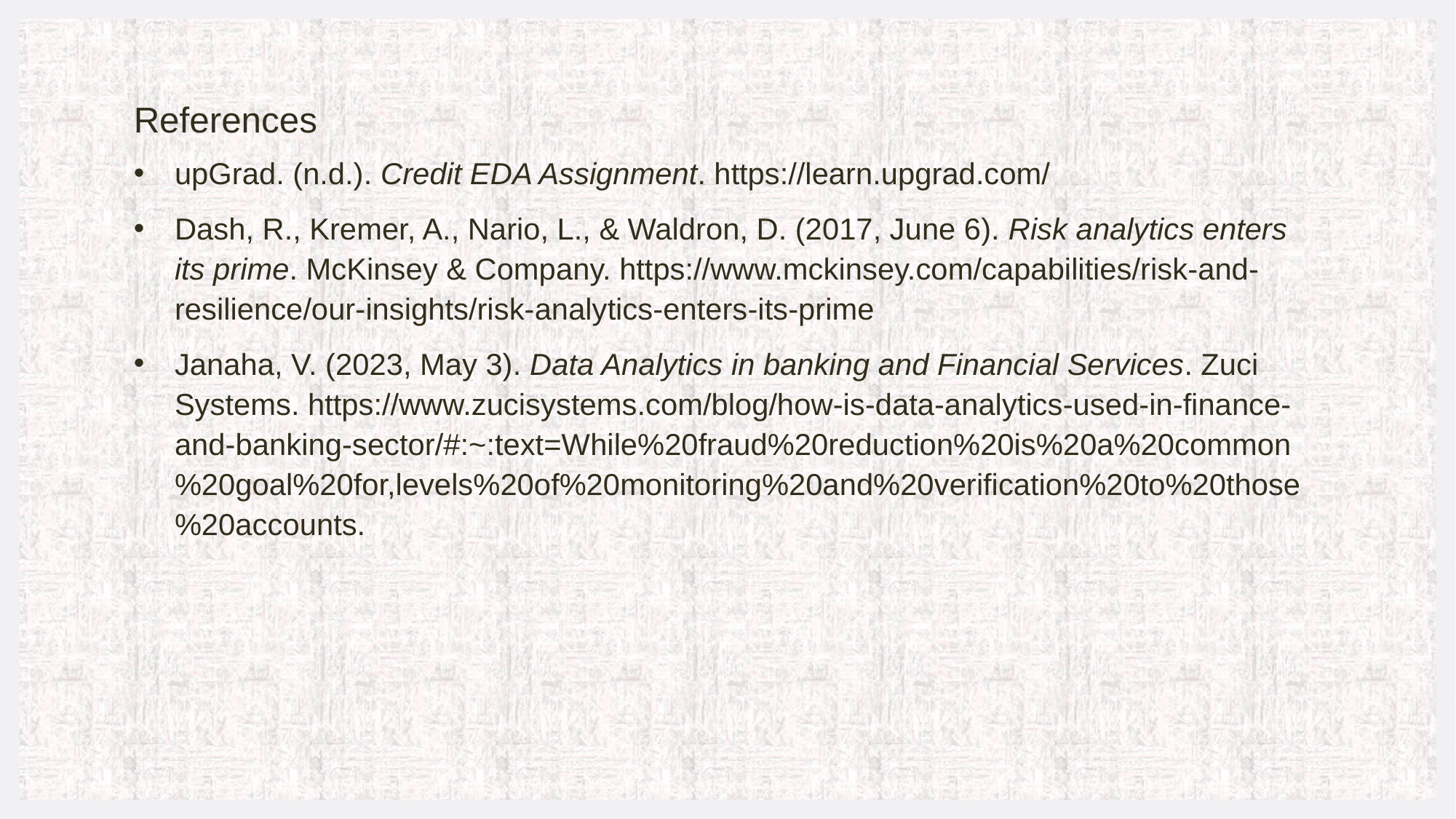

# References
upGrad. (n.d.). Credit EDA Assignment. https://learn.upgrad.com/
Dash, R., Kremer, A., Nario, L., & Waldron, D. (2017, June 6). Risk analytics enters its prime. McKinsey & Company. https://www.mckinsey.com/capabilities/risk-and-resilience/our-insights/risk-analytics-enters-its-prime
Janaha, V. (2023, May 3). Data Analytics in banking and Financial Services. Zuci Systems. https://www.zucisystems.com/blog/how-is-data-analytics-used-in-finance-and-banking-sector/#:~:text=While%20fraud%20reduction%20is%20a%20common%20goal%20for,levels%20of%20monitoring%20and%20verification%20to%20those%20accounts.